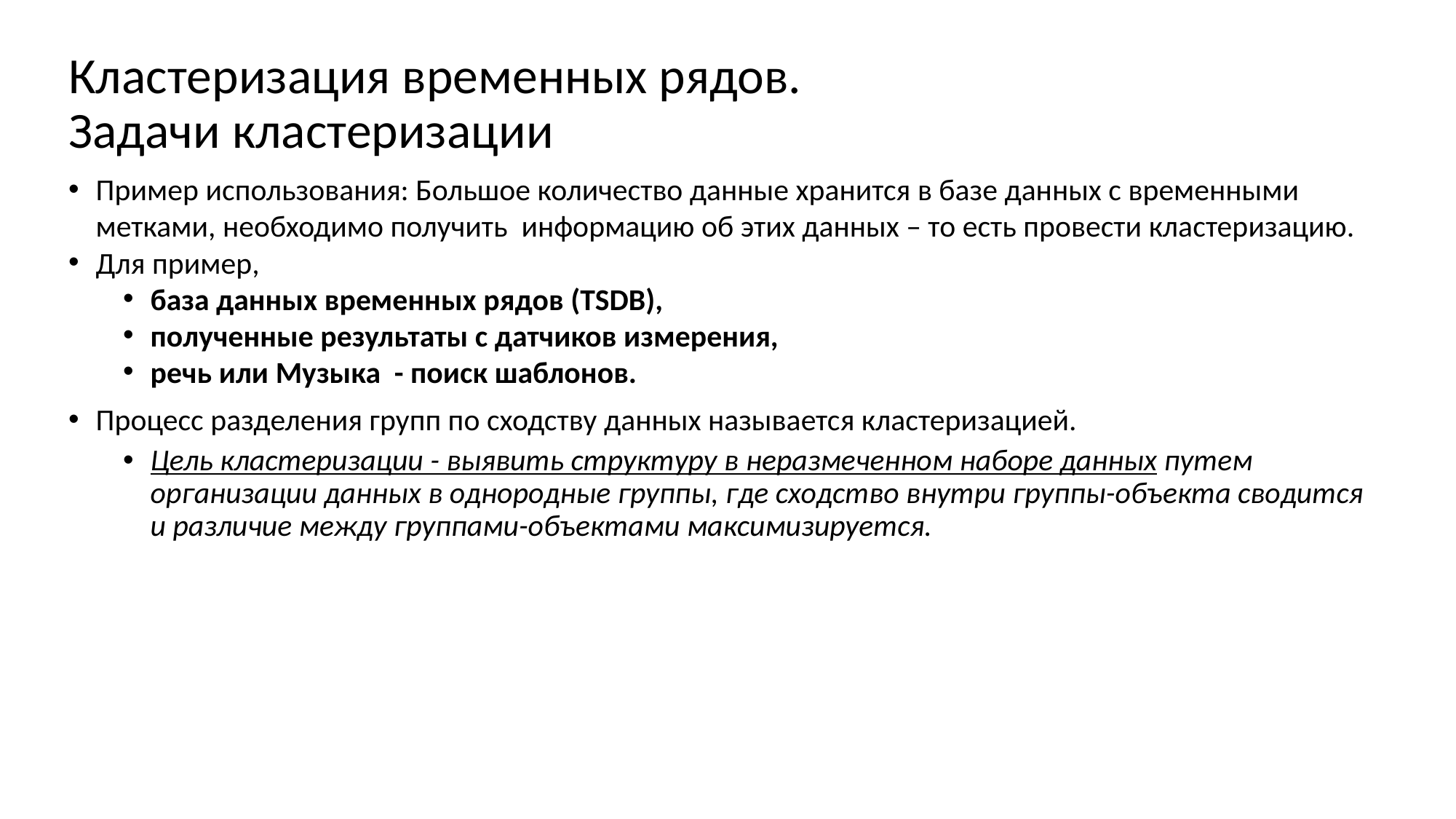

# Кластеризация временных рядов. Задачи кластеризации
Пример использования: Большое количество данные хранится в базе данных с временными метками, необходимо получить  информацию об этих данных – то есть провести кластеризацию.
Для пример,
база данных временных рядов (TSDB),
полученные результаты с датчиков измерения,
речь или Музыка  - поиск шаблонов.
Процесс разделения групп по сходству данных называется кластеризацией.
Цель кластеризации - выявить структуру в неразмеченном наборе данных путем организации данных в однородные группы, где сходство внутри группы-объекта сводится и различие между группами-объектами максимизируется.